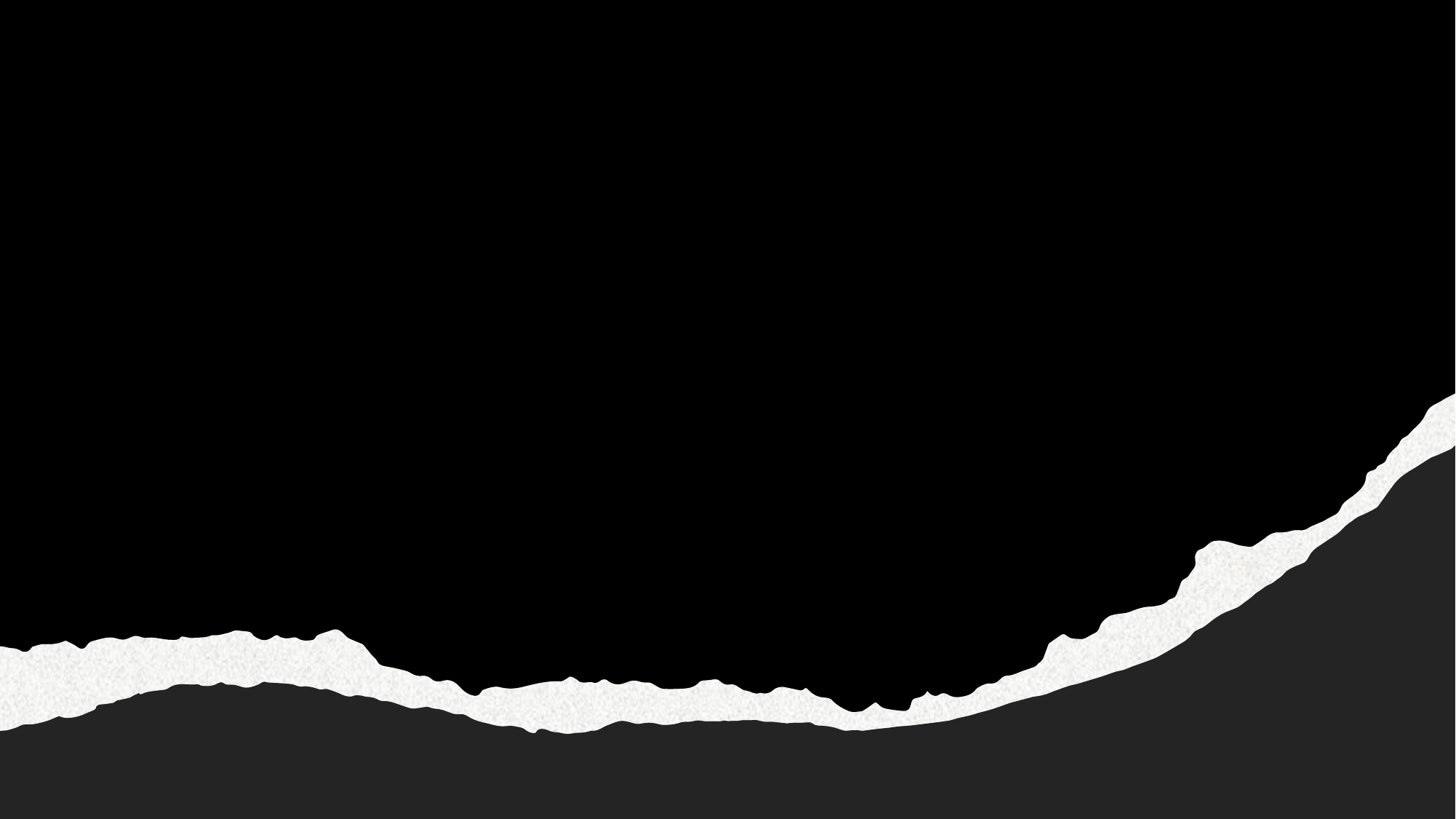

ML Classifiers on PIMA Dataset

Ahsen Nazir